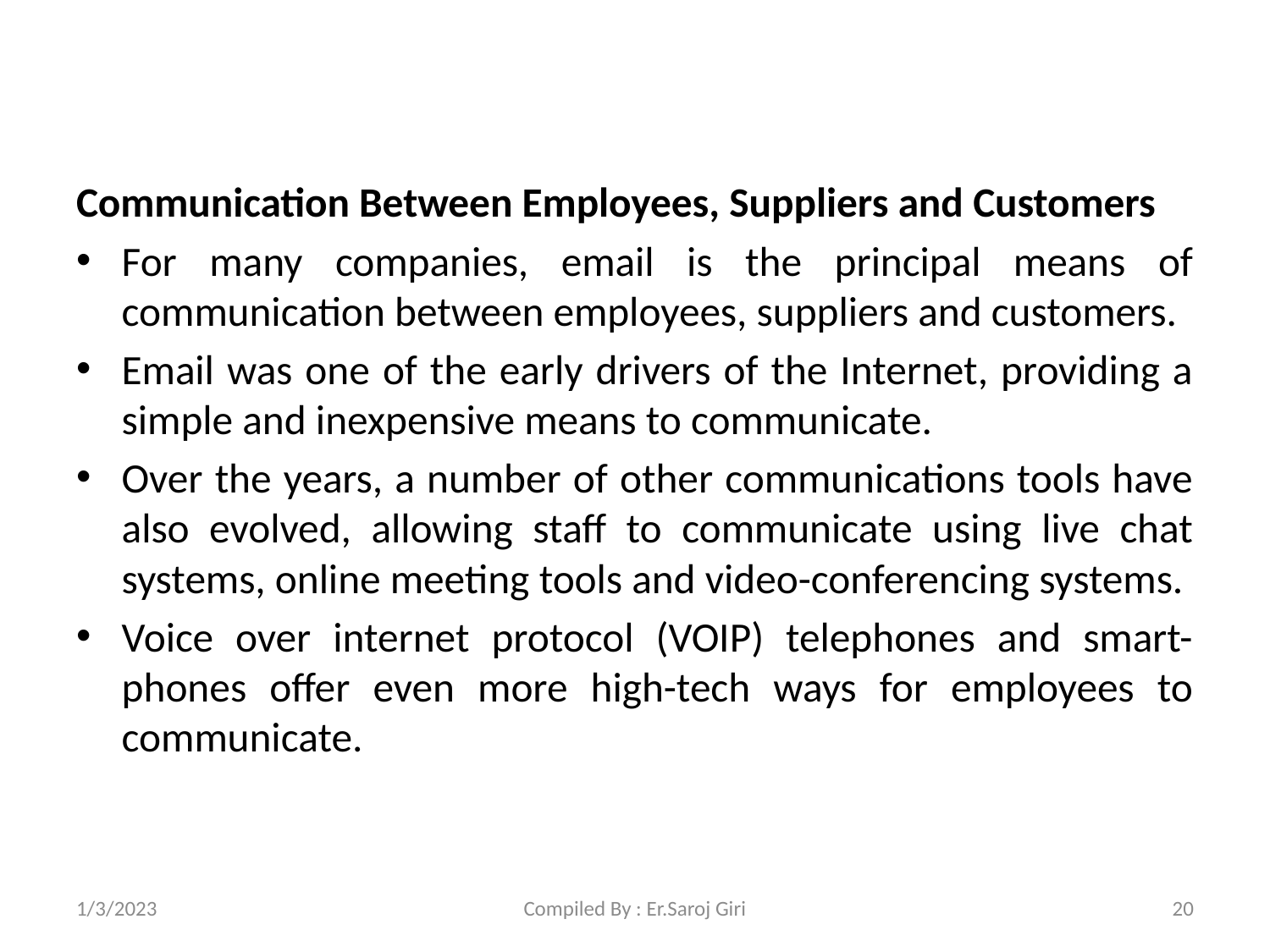

#
Communication Between Employees, Suppliers and Customers
For many companies, email is the principal means of communication between employees, suppliers and customers.
Email was one of the early drivers of the Internet, providing a simple and inexpensive means to communicate.
Over the years, a number of other communications tools have also evolved, allowing staff to communicate using live chat systems, online meeting tools and video-conferencing systems.
Voice over internet protocol (VOIP) telephones and smart-phones offer even more high-tech ways for employees to communicate.

1/3/2023
Compiled By : Er.Saroj Giri
20